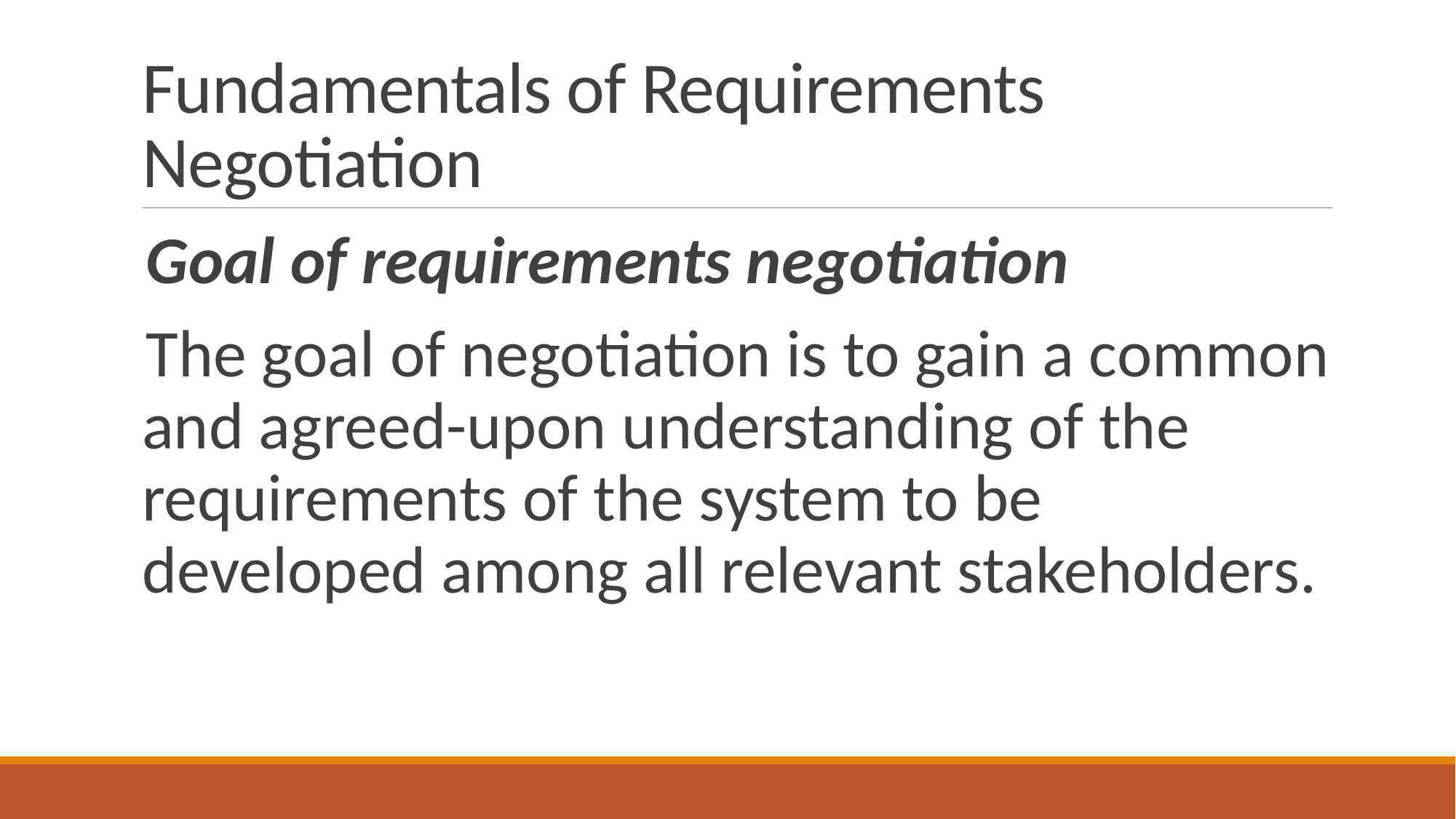

# Fundamentals of Requirements Negotiation
Goal of requirements negotiation
The goal of negotiation is to gain a common and agreed-upon understanding of the requirements of the system to be developed among all relevant stakeholders.